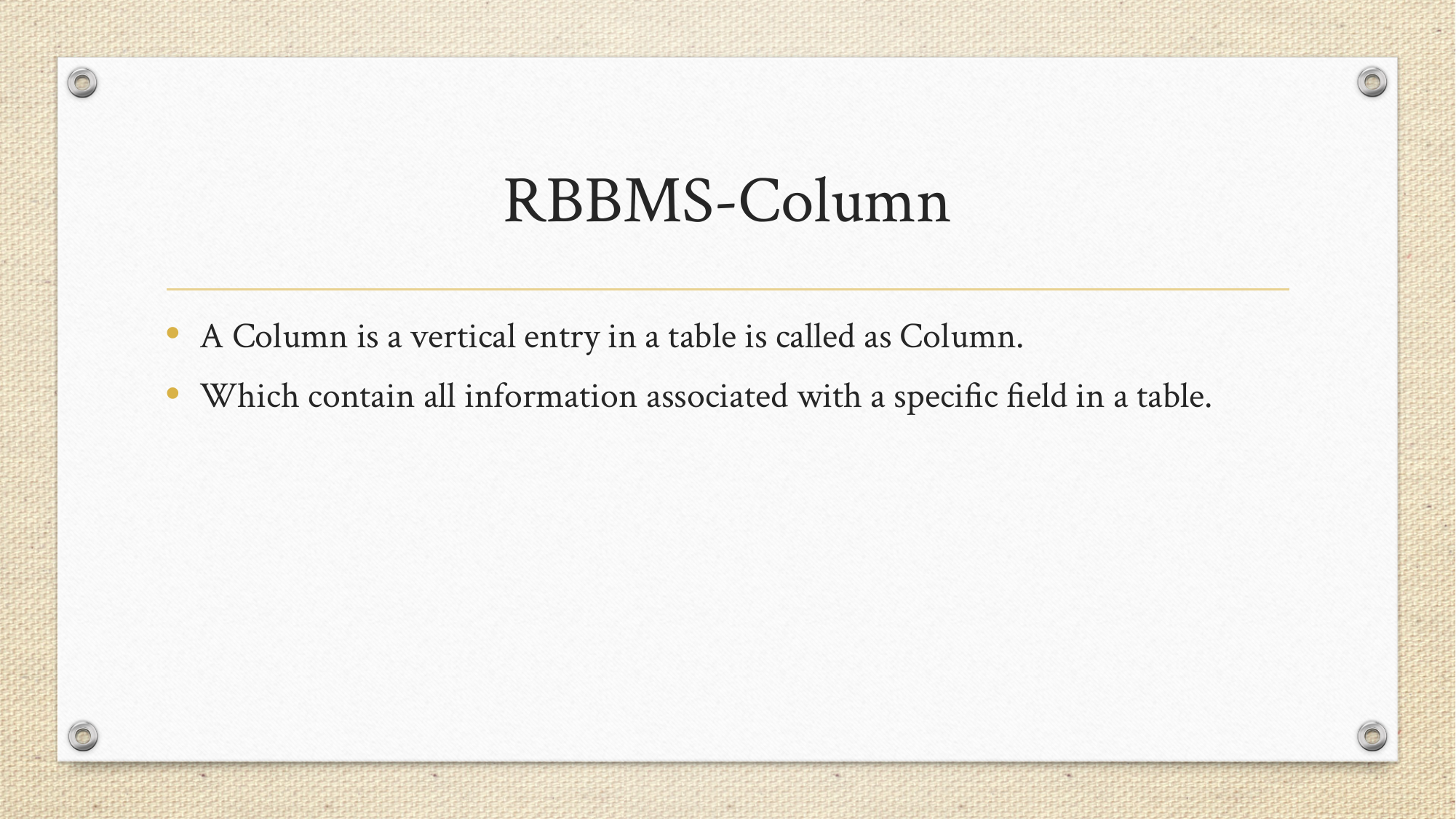

# RBBMS-Column
A Column is a vertical entry in a table is called as Column.
Which contain all information associated with a specific field in a table.